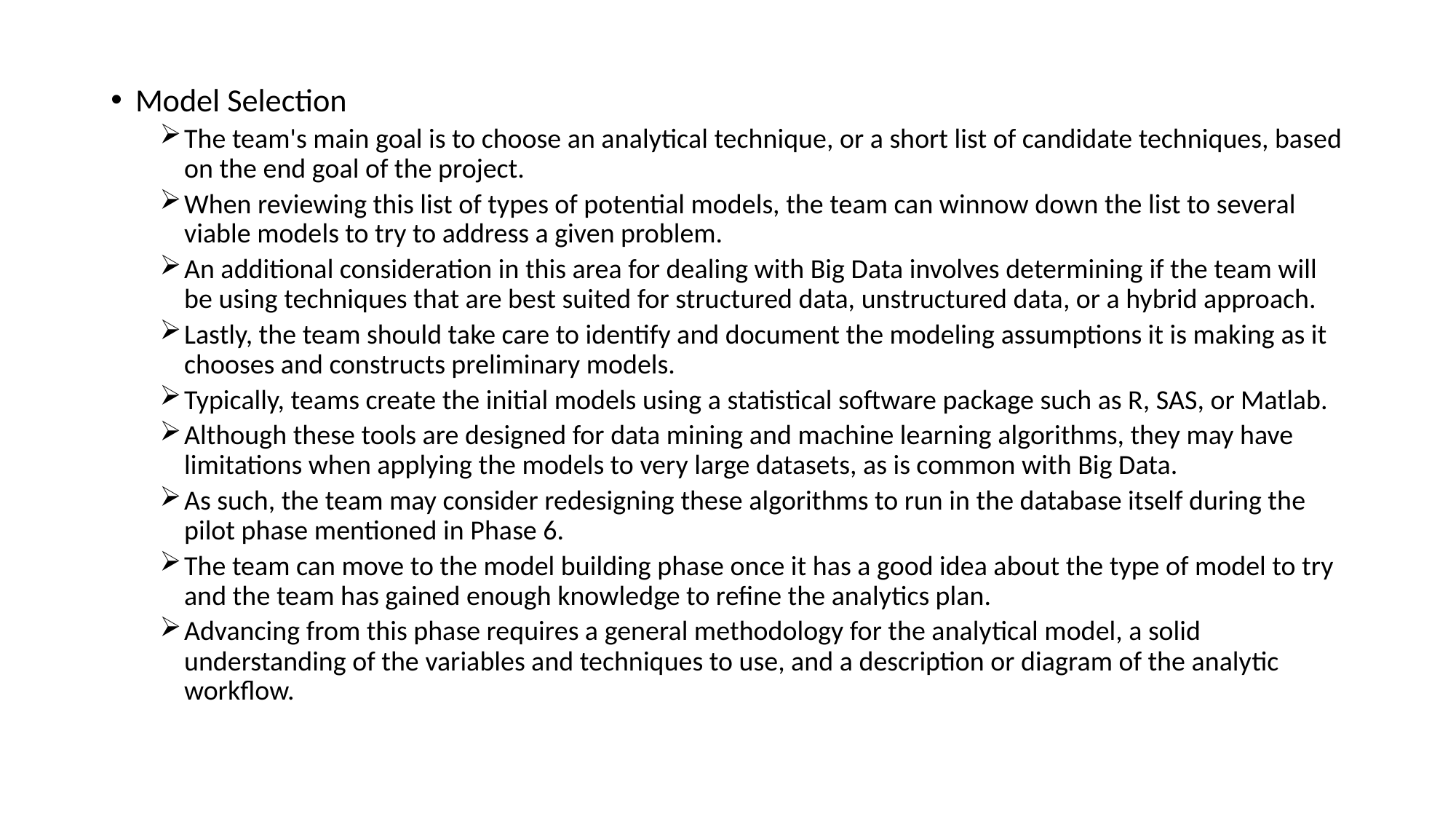

Model Selection
The team's main goal is to choose an analytical technique, or a short list of candidate techniques, based on the end goal of the project.
When reviewing this list of types of potential models, the team can winnow down the list to several viable models to try to address a given problem.
An additional consideration in this area for dealing with Big Data involves determining if the team will be using techniques that are best suited for structured data, unstructured data, or a hybrid approach.
Lastly, the team should take care to identify and document the modeling assumptions it is making as it chooses and constructs preliminary models.
Typically, teams create the initial models using a statistical software package such as R, SAS, or Matlab.
Although these tools are designed for data mining and machine learning algorithms, they may have limitations when applying the models to very large datasets, as is common with Big Data.
As such, the team may consider redesigning these algorithms to run in the database itself during the pilot phase mentioned in Phase 6.
The team can move to the model building phase once it has a good idea about the type of model to try and the team has gained enough knowledge to refine the analytics plan.
Advancing from this phase requires a general methodology for the analytical model, a solid understanding of the variables and techniques to use, and a description or diagram of the analytic workflow.